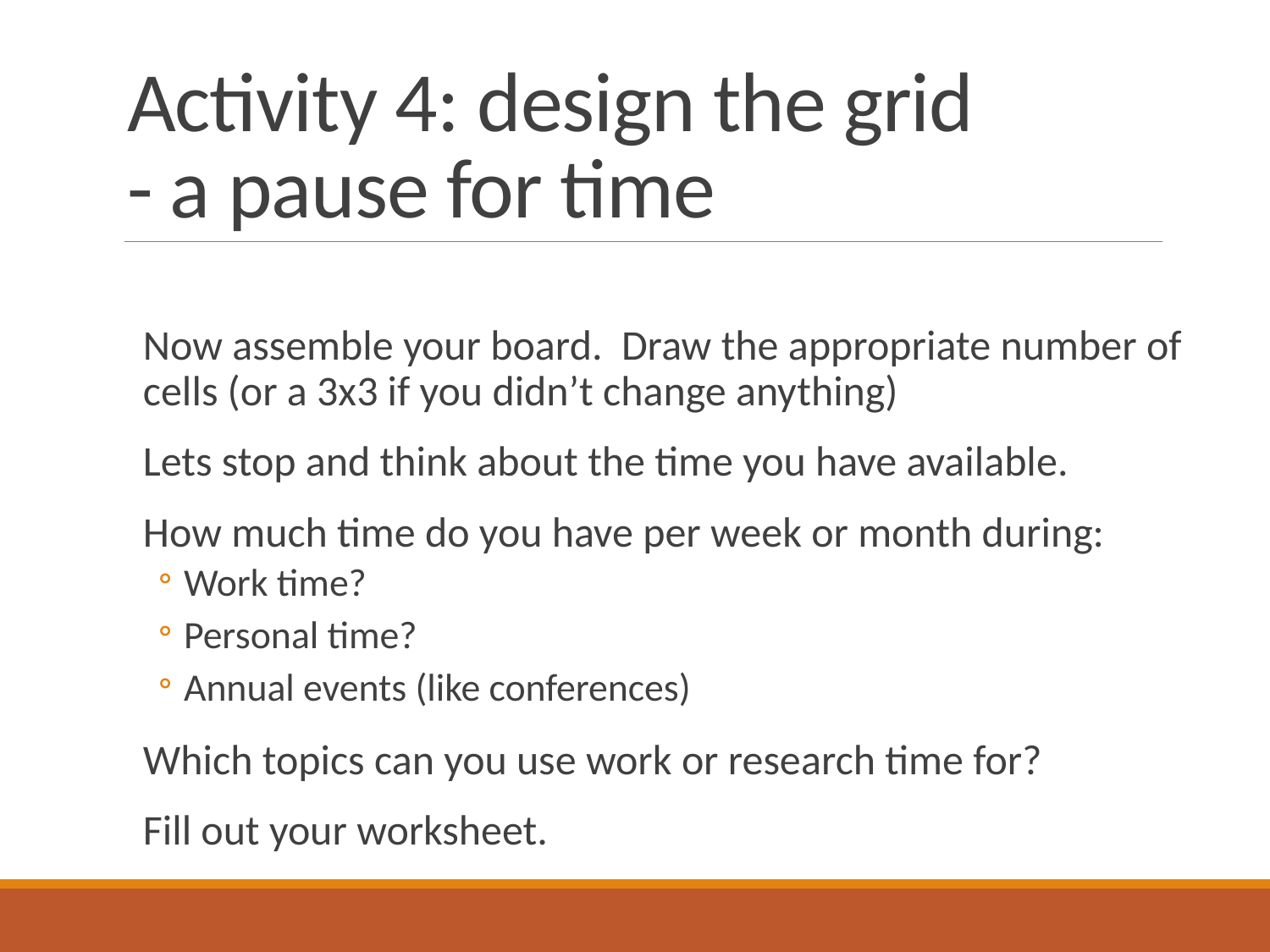

# Activity 4: design the grid		- a pause for time
Now assemble your board.  Draw the appropriate number of cells (or a 3x3 if you didn’t change anything)
Lets stop and think about the time you have available.
How much time do you have per week or month during:
Work time?
Personal time?
Annual events (like conferences)
Which topics can you use work or research time for?
Fill out your worksheet.